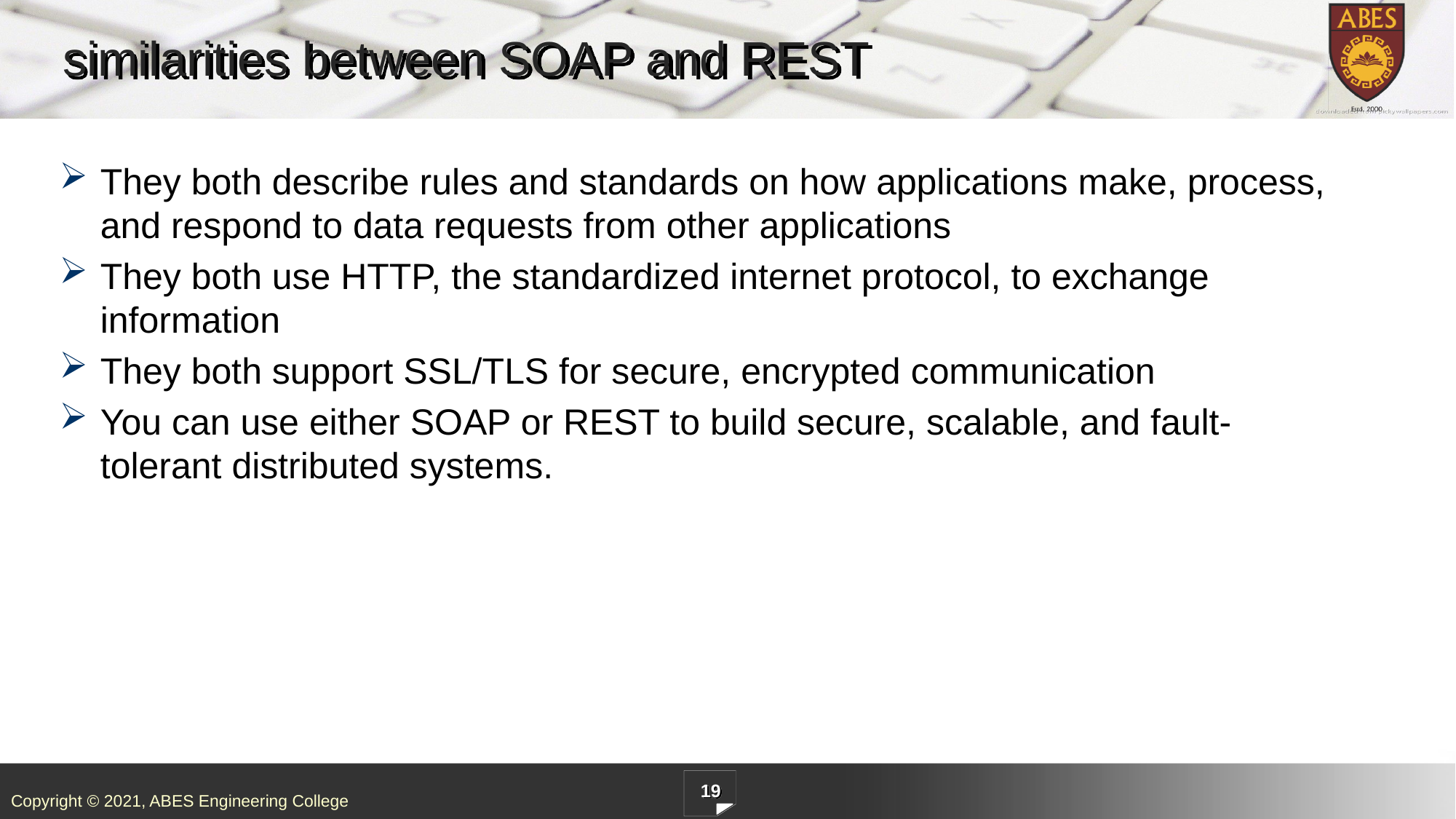

# similarities between SOAP and REST
They both describe rules and standards on how applications make, process, and respond to data requests from other applications
They both use HTTP, the standardized internet protocol, to exchange information
They both support SSL/TLS for secure, encrypted communication
You can use either SOAP or REST to build secure, scalable, and fault-tolerant distributed systems.
19